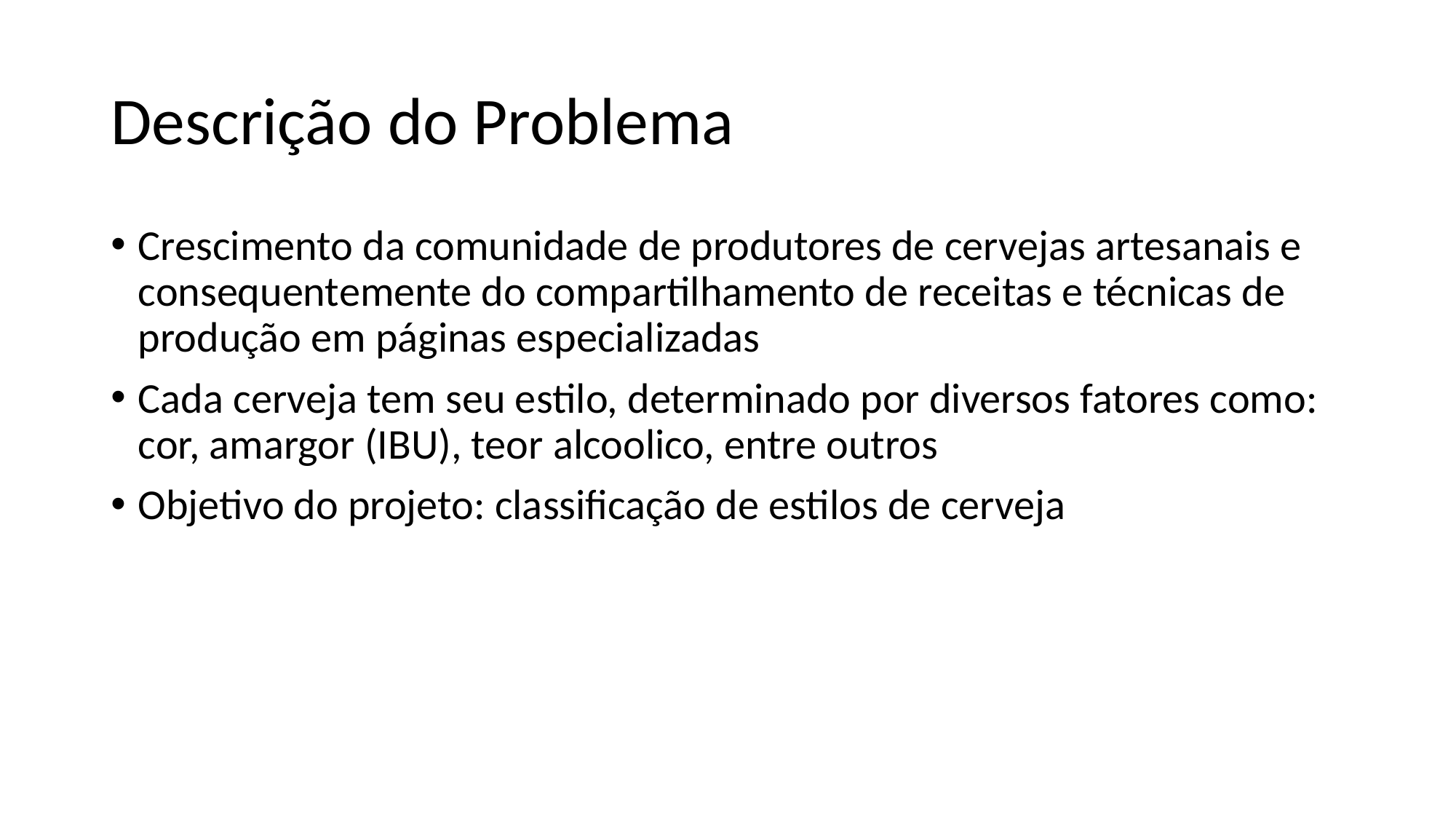

# Descrição do Problema
Crescimento da comunidade de produtores de cervejas artesanais e consequentemente do compartilhamento de receitas e técnicas de produção em páginas especializadas
Cada cerveja tem seu estilo, determinado por diversos fatores como: cor, amargor (IBU), teor alcoolico, entre outros
Objetivo do projeto: classificação de estilos de cerveja